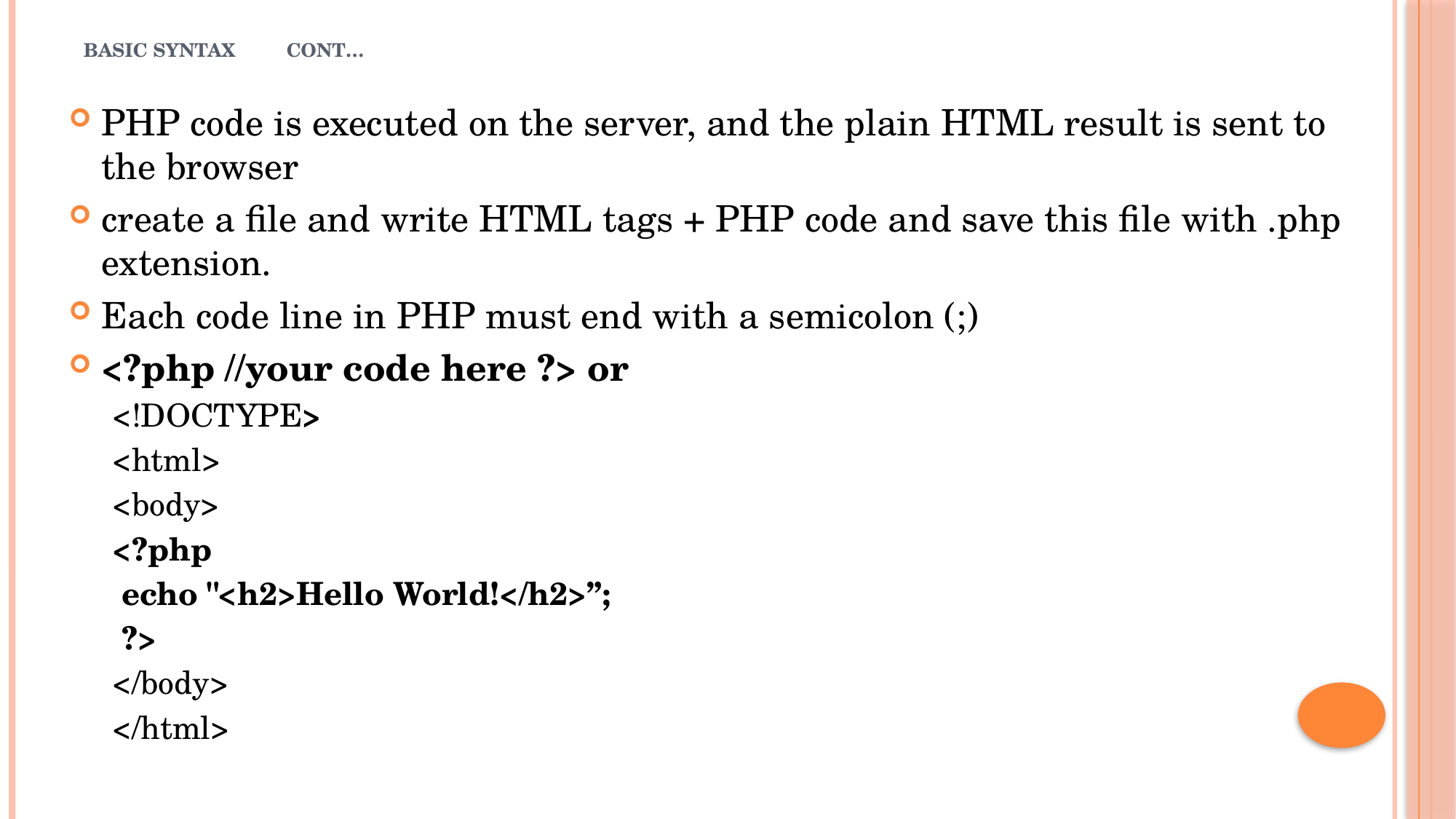

# Basic Syntax 				cont…
PHP code is executed on the server, and the plain HTML result is sent to the browser
create a file and write HTML tags + PHP code and save this file with .php extension.
Each code line in PHP must end with a semicolon (;)
<?php //your code here ?> or
<!DOCTYPE>
<html>
<body>
<?php
 echo "<h2>Hello World!</h2>”;
 ?>
</body>
</html>